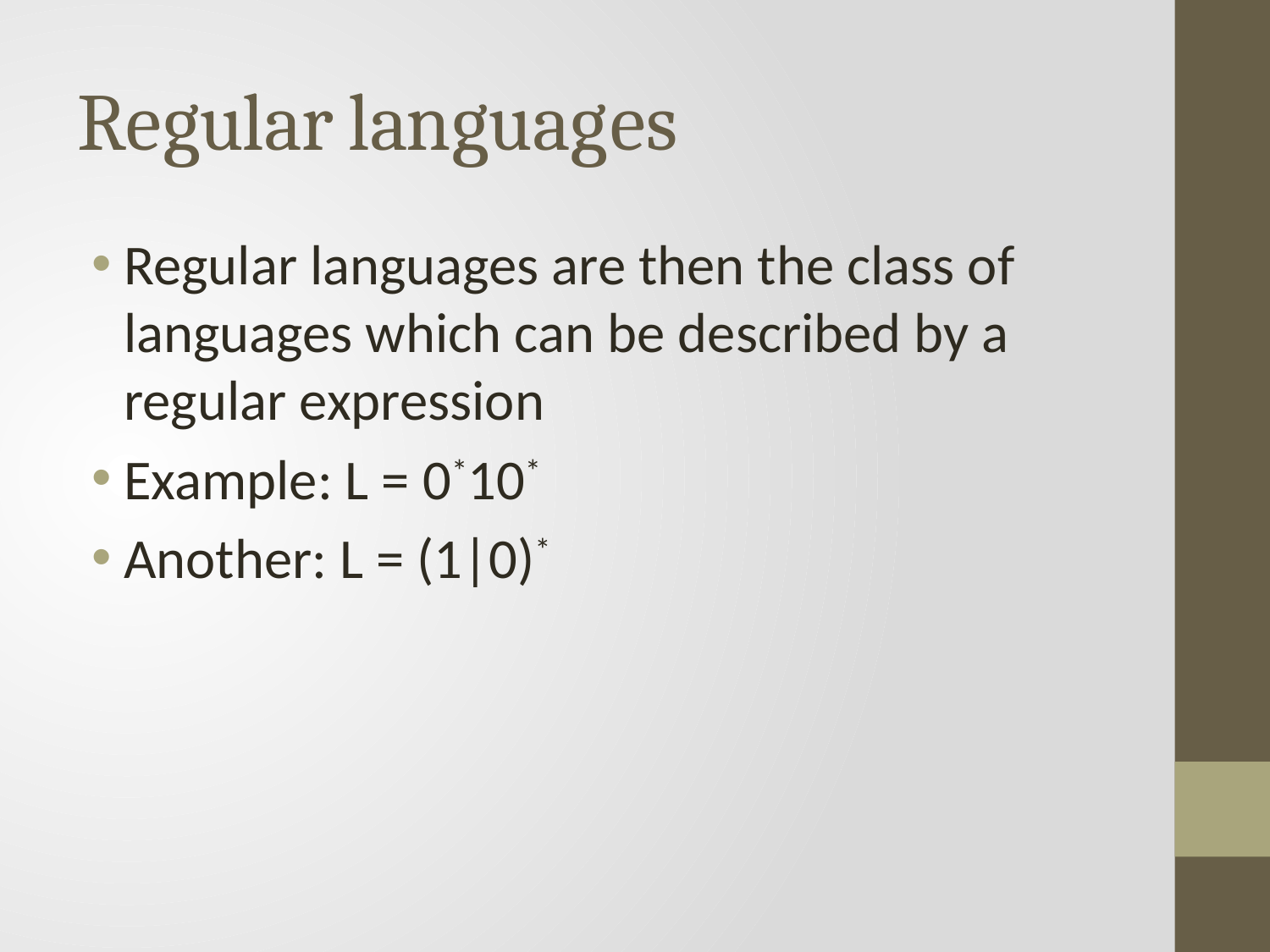

# Regular languages
Regular languages are then the class of languages which can be described by a regular expression
Example: L = 0*10*
Another: L = (1|0)*